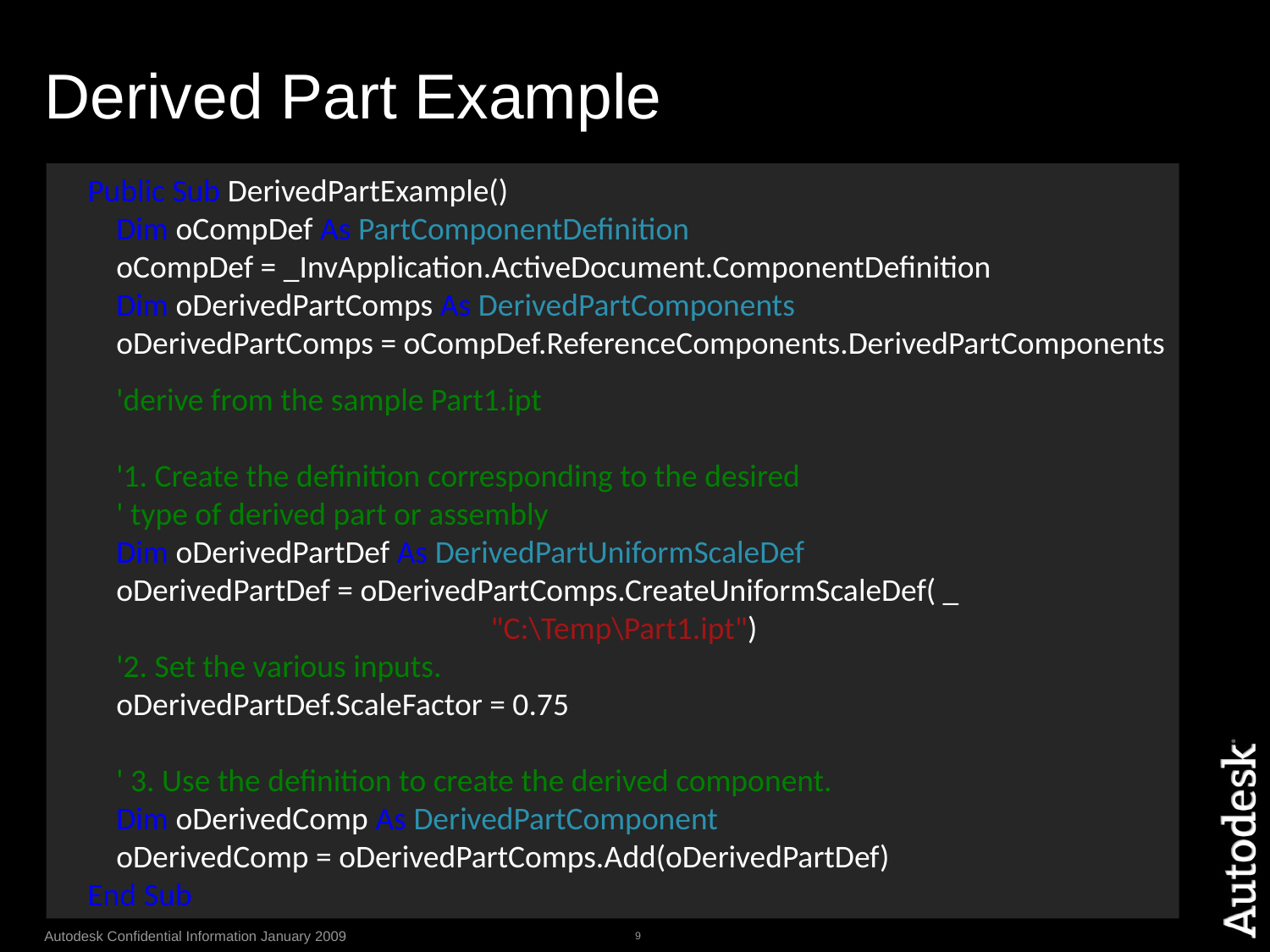

# Derived Part Example
    Public Sub DerivedPartExample()
        Dim oCompDef As PartComponentDefinition
        oCompDef = _InvApplication.ActiveDocument.ComponentDefinition
        Dim oDerivedPartComps As DerivedPartComponents
        oDerivedPartComps = oCompDef.ReferenceComponents.DerivedPartComponents

        'derive from the sample Part1.ipt

        '1. Create the definition corresponding to the desired
        ' type of derived part or assembly
        Dim oDerivedPartDef As DerivedPartUniformScaleDef
        oDerivedPartDef = oDerivedPartComps.CreateUniformScaleDef( _
                                                            "C:\Temp\Part1.ipt")
        '2. Set the various inputs.
        oDerivedPartDef.ScaleFactor = 0.75

        ' 3. Use the definition to create the derived component.
        Dim oDerivedComp As DerivedPartComponent
        oDerivedComp = oDerivedPartComps.Add(oDerivedPartDef)
    End Sub